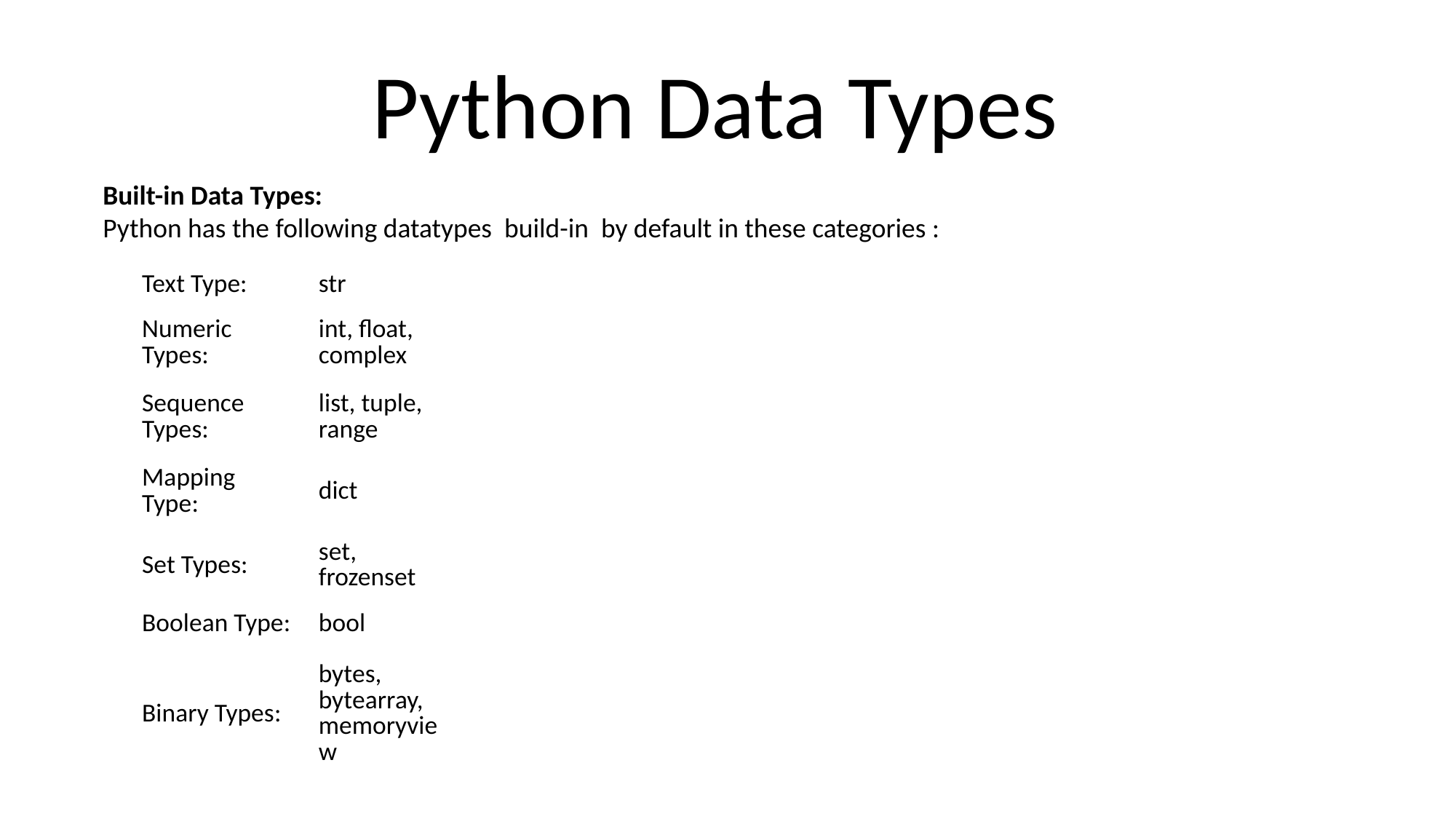

# Python Data Types
Built-in Data Types:
Python has the following datatypes  build-in  by default in these categories :

| Text Type: | str |
| --- | --- |
| Numeric Types: | int, float, complex |
| Sequence Types: | list, tuple, range |
| Mapping Type: | dict |
| Set Types: | set, frozenset |
| Boolean Type: | bool |
| Binary Types: | bytes, bytearray, memoryview |